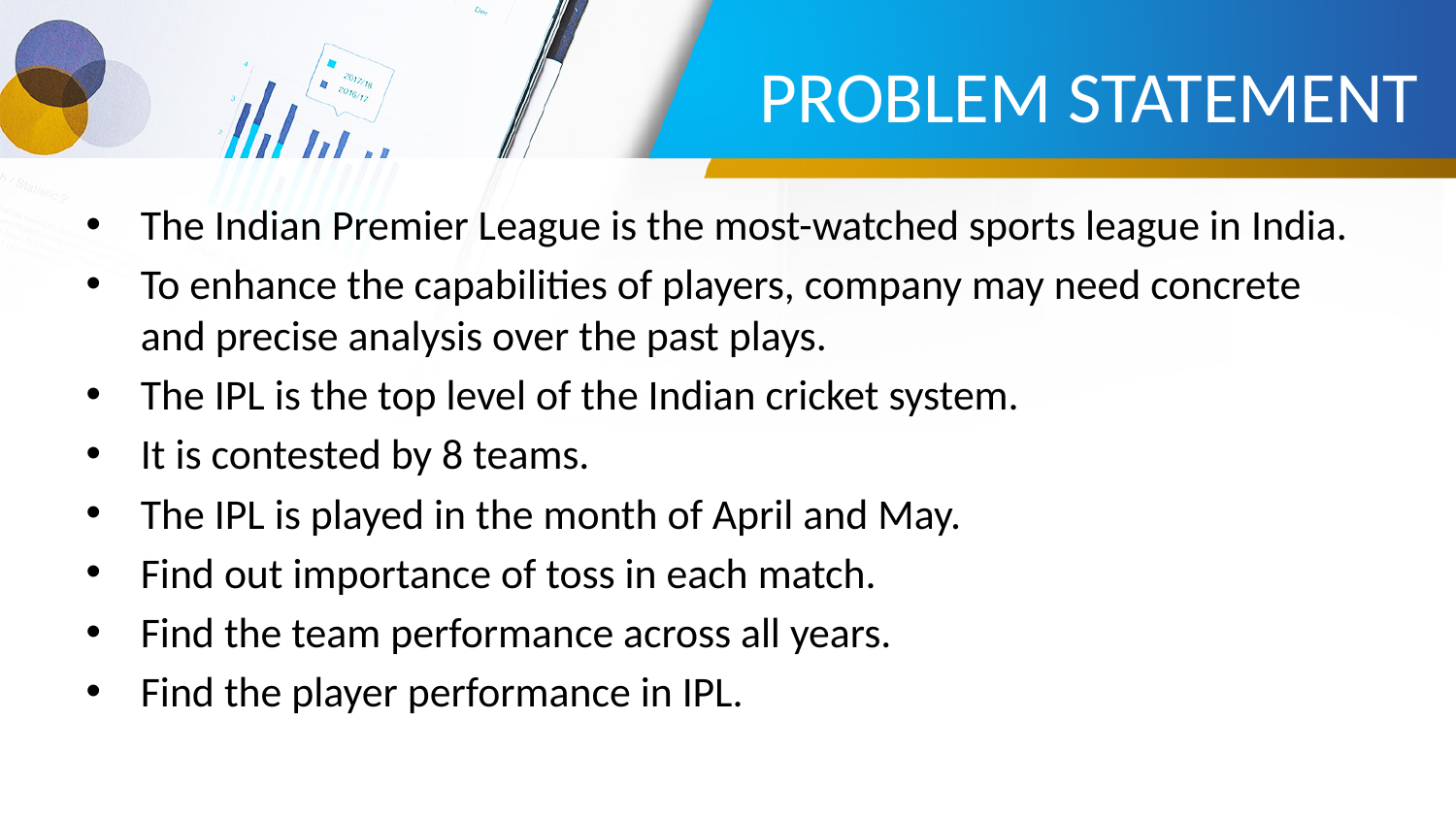

# PROBLEM STATEMENT
The Indian Premier League is the most-watched sports league in India.
To enhance the capabilities of players, company may need concrete and precise analysis over the past plays.
The IPL is the top level of the Indian cricket system.
It is contested by 8 teams.
The IPL is played in the month of April and May.
Find out importance of toss in each match.
Find the team performance across all years.
Find the player performance in IPL.